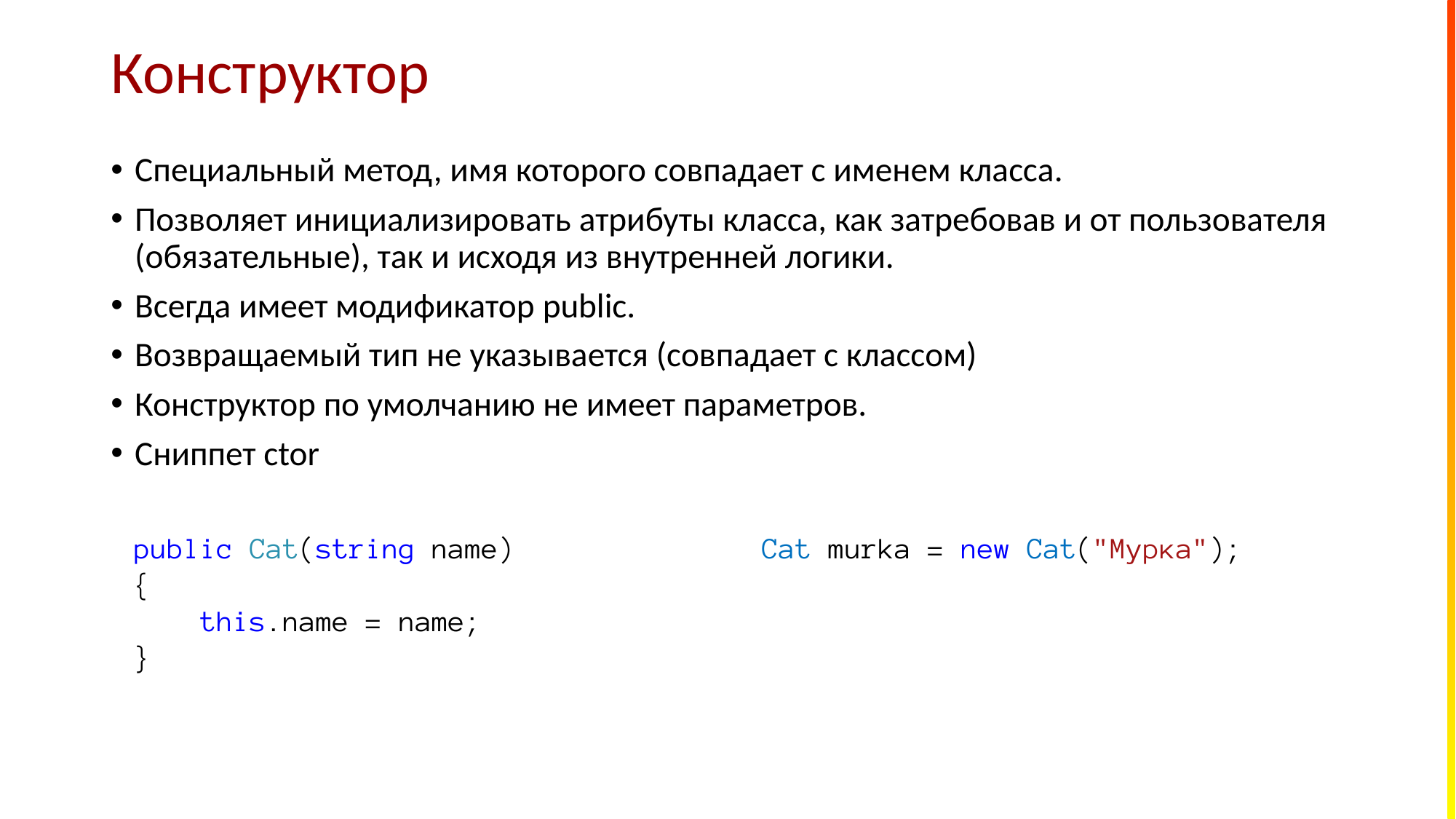

# Конструктор
Специальный метод, имя которого совпадает с именем класса.
Позволяет инициализировать атрибуты класса, как затребовав и от пользователя (обязательные), так и исходя из внутренней логики.
Всегда имеет модификатор public.
Возвращаемый тип не указывается (совпадает с классом)
Конструктор по умолчанию не имеет параметров.
Сниппет ctor
public Cat(string name)
{
    this.name = name;
}
Cat murka = new Cat("Мурка");